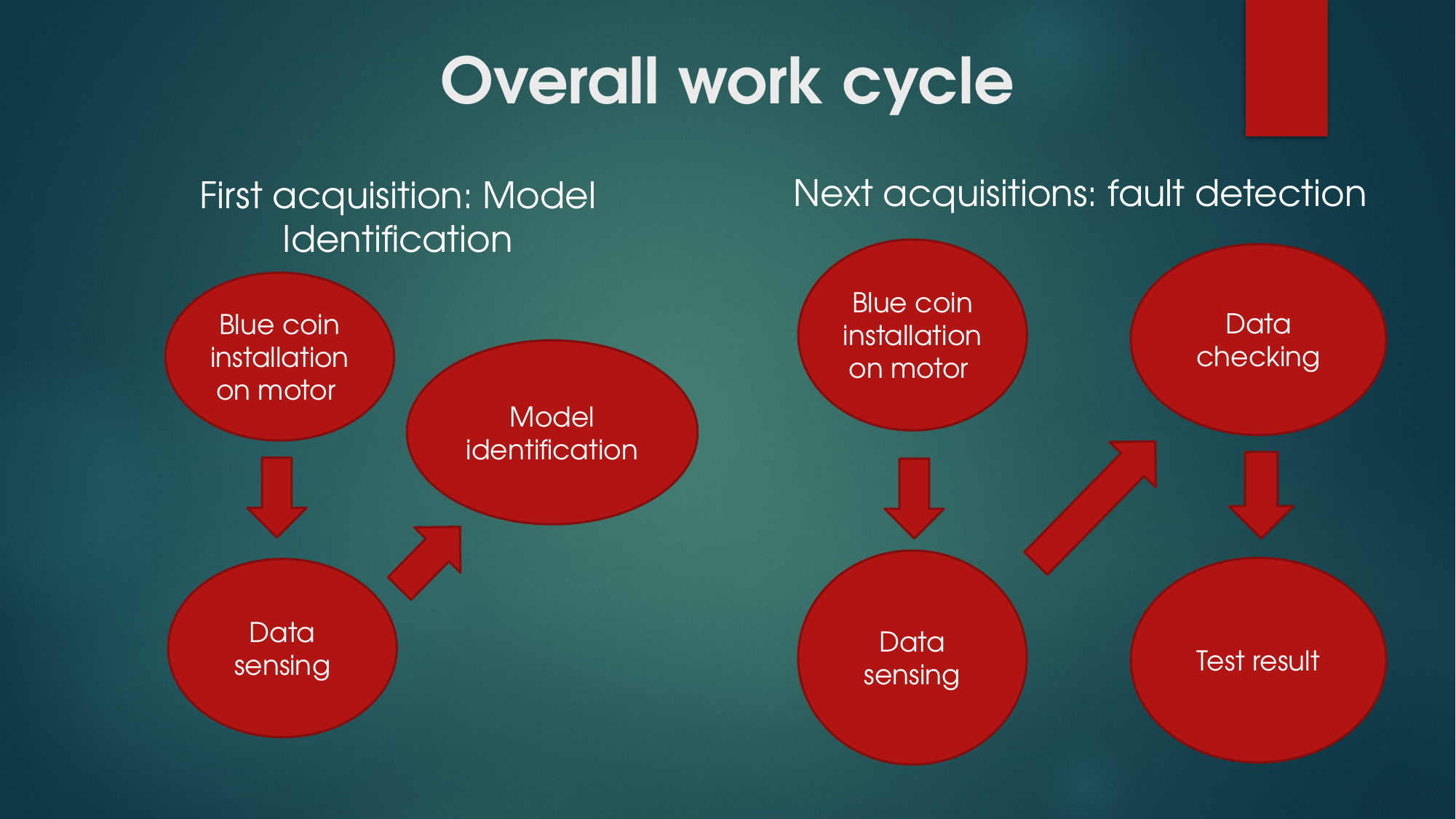

# Overall work cycle

Next acquisitions: fault detection
First acquisition: Model Identification
Blue coin installation on motor
Data checking
Blue coin installation on motor
Model identification

Data sensing
Test result
Data sensing